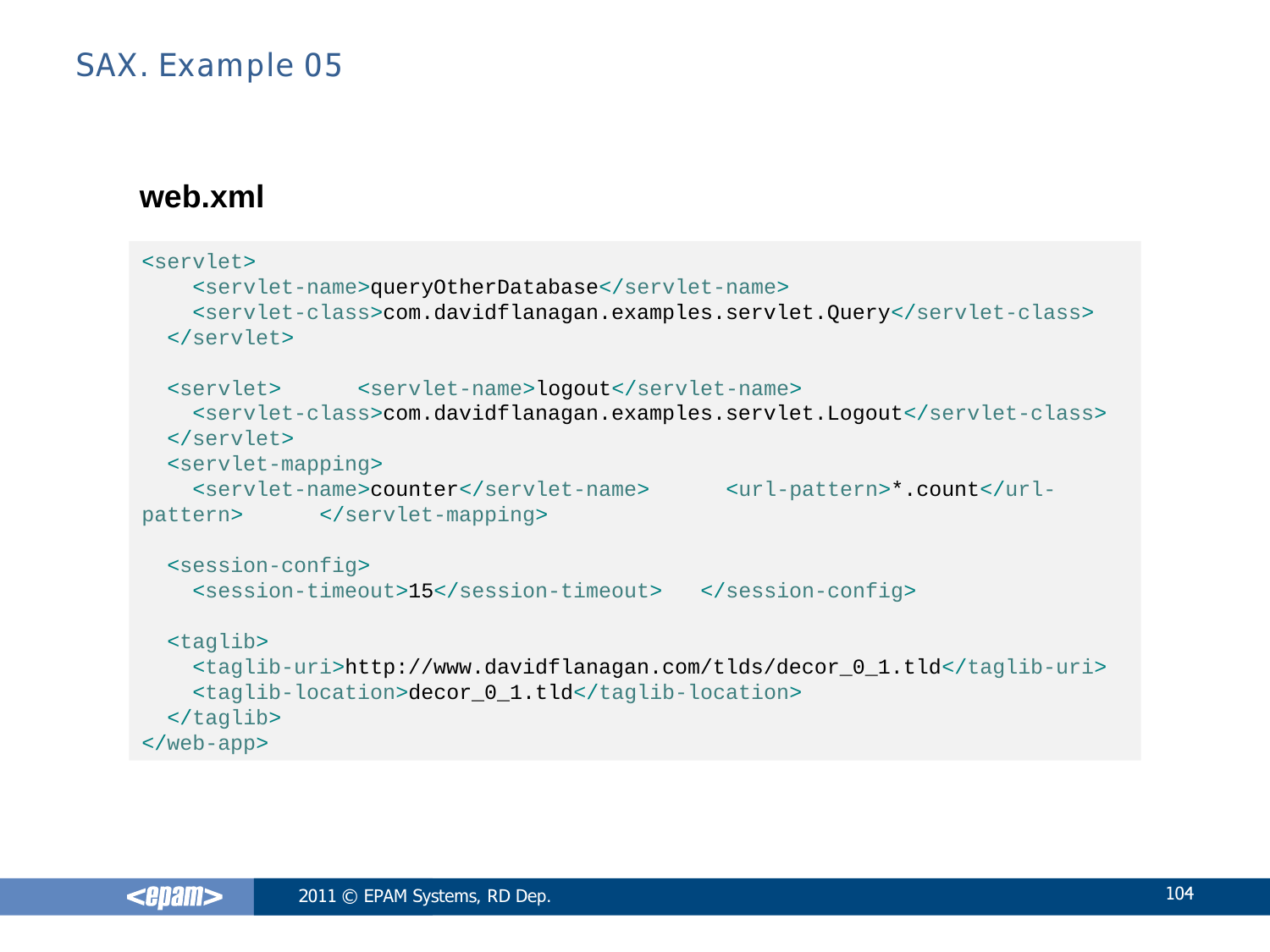

# SAX. Example 05
web.xml
<servlet>
    <servlet-name>queryOtherDatabase</servlet-name>
    <servlet-class>com.davidflanagan.examples.servlet.Query</servlet-class>
  </servlet>

  <servlet>      <servlet-name>logout</servlet-name>
    <servlet-class>com.davidflanagan.examples.servlet.Logout</servlet-class>
  </servlet>
  <servlet-mapping>
    <servlet-name>counter</servlet-name>      <url-pattern>*.count</url-pattern>      </servlet-mapping>

  <session-config>
    <session-timeout>15</session-timeout>   </session-config>

  <taglib>
    <taglib-uri>http://www.davidflanagan.com/tlds/decor_0_1.tld</taglib-uri>
    <taglib-location>decor_0_1.tld</taglib-location>
  </taglib>
</web-app>
104
2011 © EPAM Systems, RD Dep.